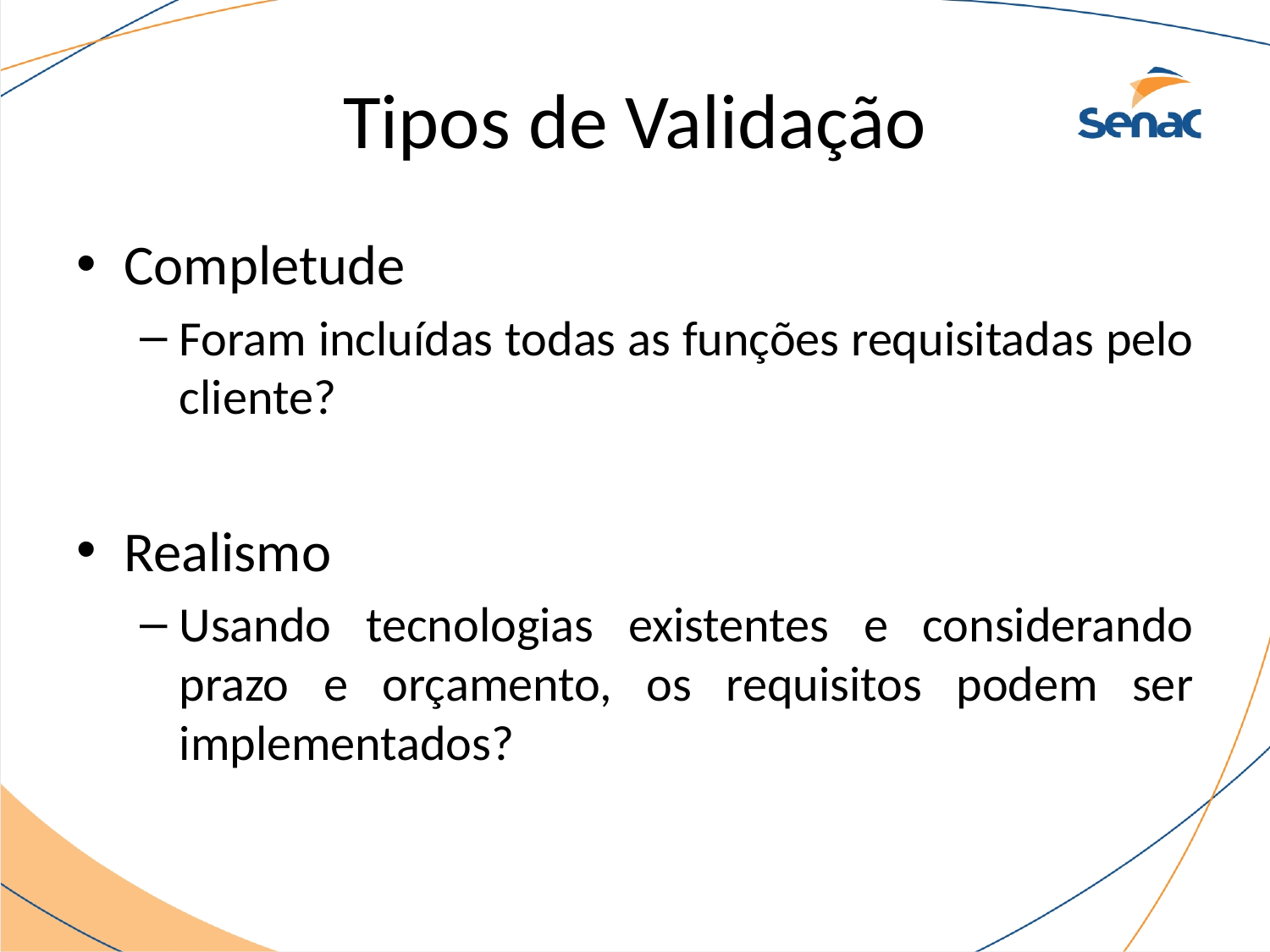

# Tipos de Validação
Completude
Foram incluídas todas as funções requisitadas pelo cliente?

Realismo
Usando tecnologias existentes e considerando prazo e orçamento, os requisitos podem ser implementados?